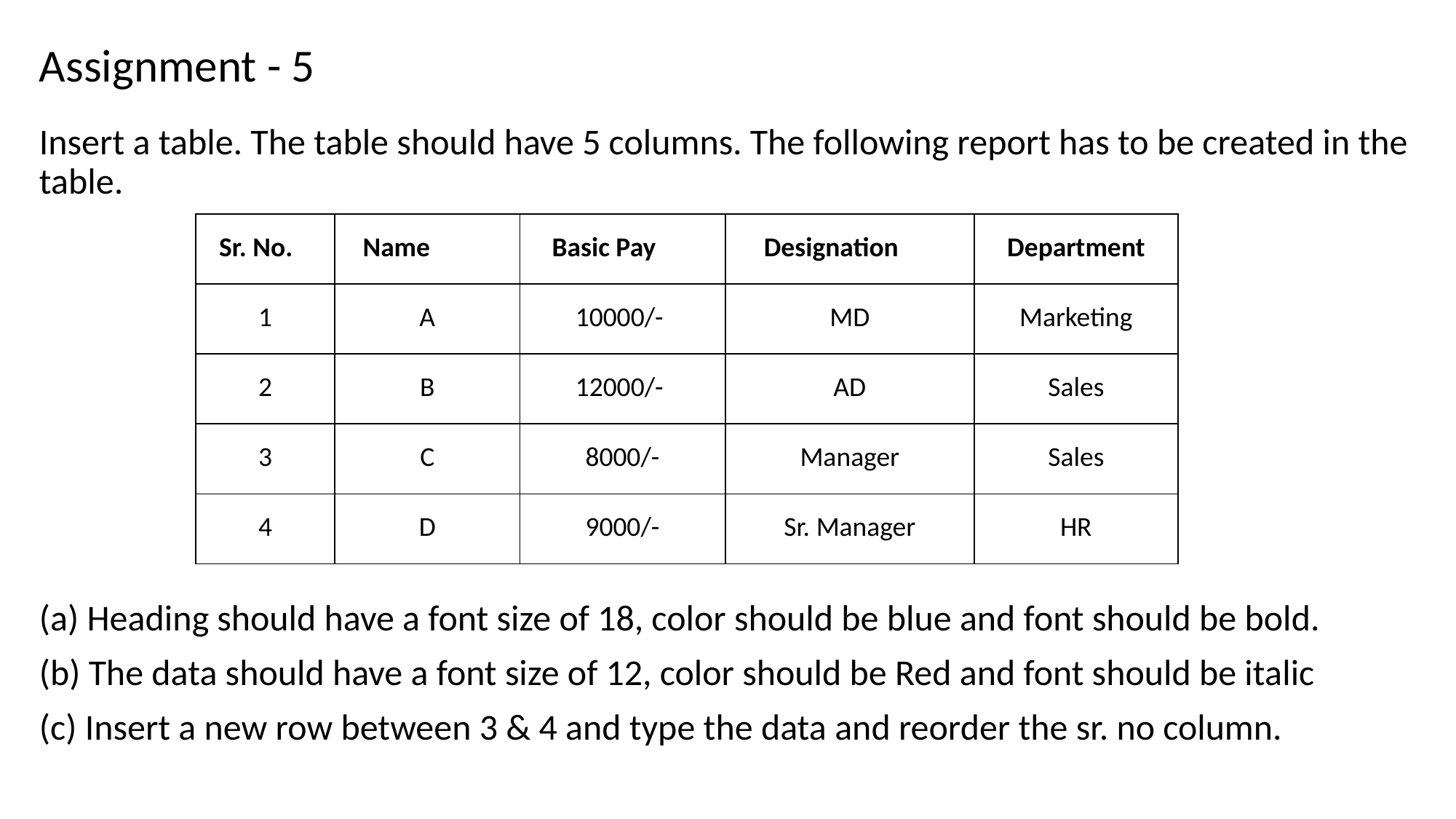

# Assignment - 5
Insert a table. The table should have 5 columns. The following report has to be created in the table.

(a) Heading should have a font size of 18, color should be blue and font should be bold.
(b) The data should have a font size of 12, color should be Red and font should be italic
(c) Insert a new row between 3 & 4 and type the data and reorder the sr. no column.
| Sr. No. | Name | Basic Pay | Designation | Department |
| --- | --- | --- | --- | --- |
| 1 | A | 10000/- | MD | Marketing |
| 2 | B | 12000/- | AD | Sales |
| 3 | C | 8000/- | Manager | Sales |
| 4 | D | 9000/- | Sr. Manager | HR |